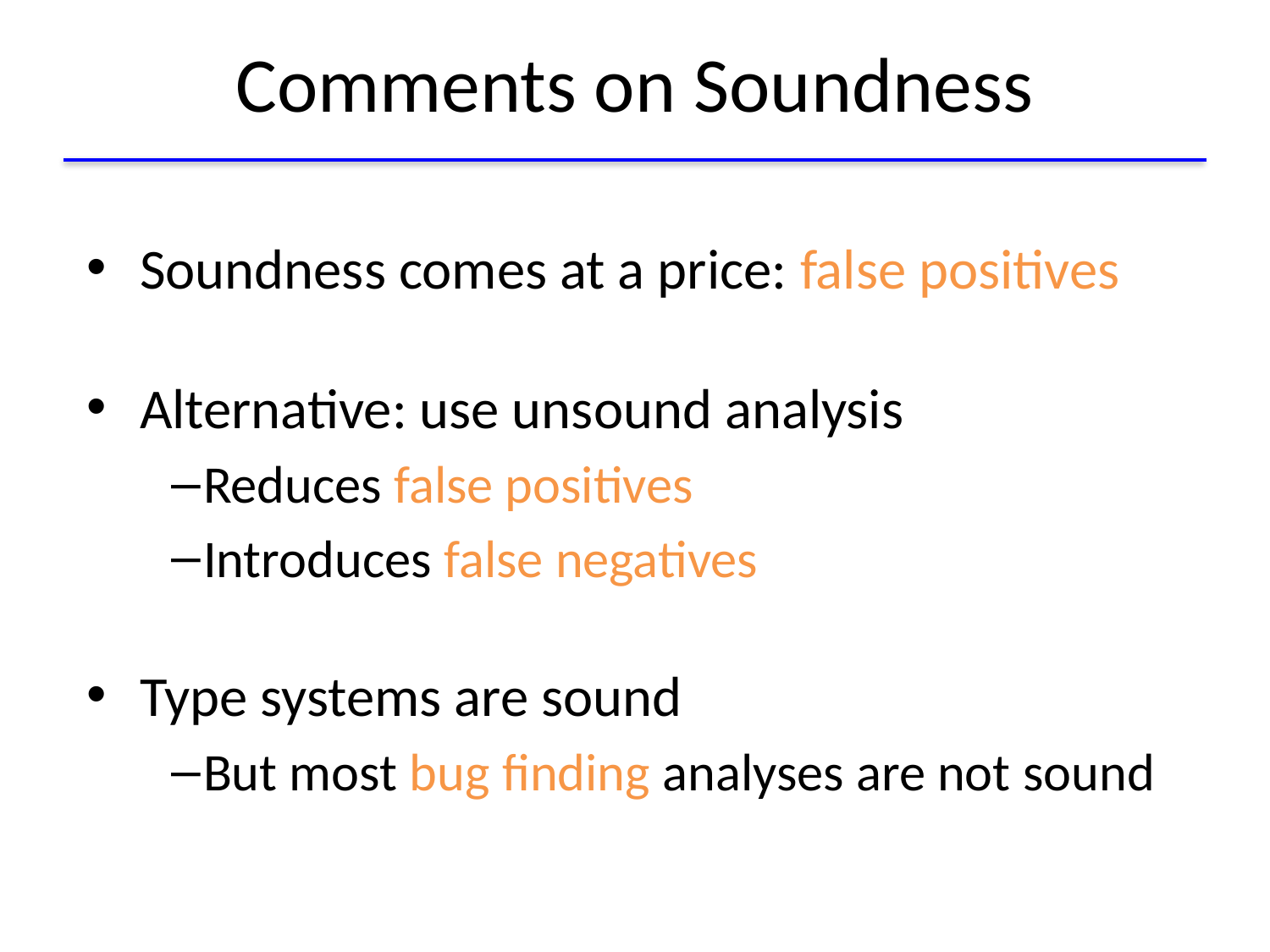

# Comments on Soundness
Soundness comes at a price: false positives

Alternative: use unsound analysis
Reduces false positives
Introduces false negatives

Type systems are sound
But most bug finding analyses are not sound